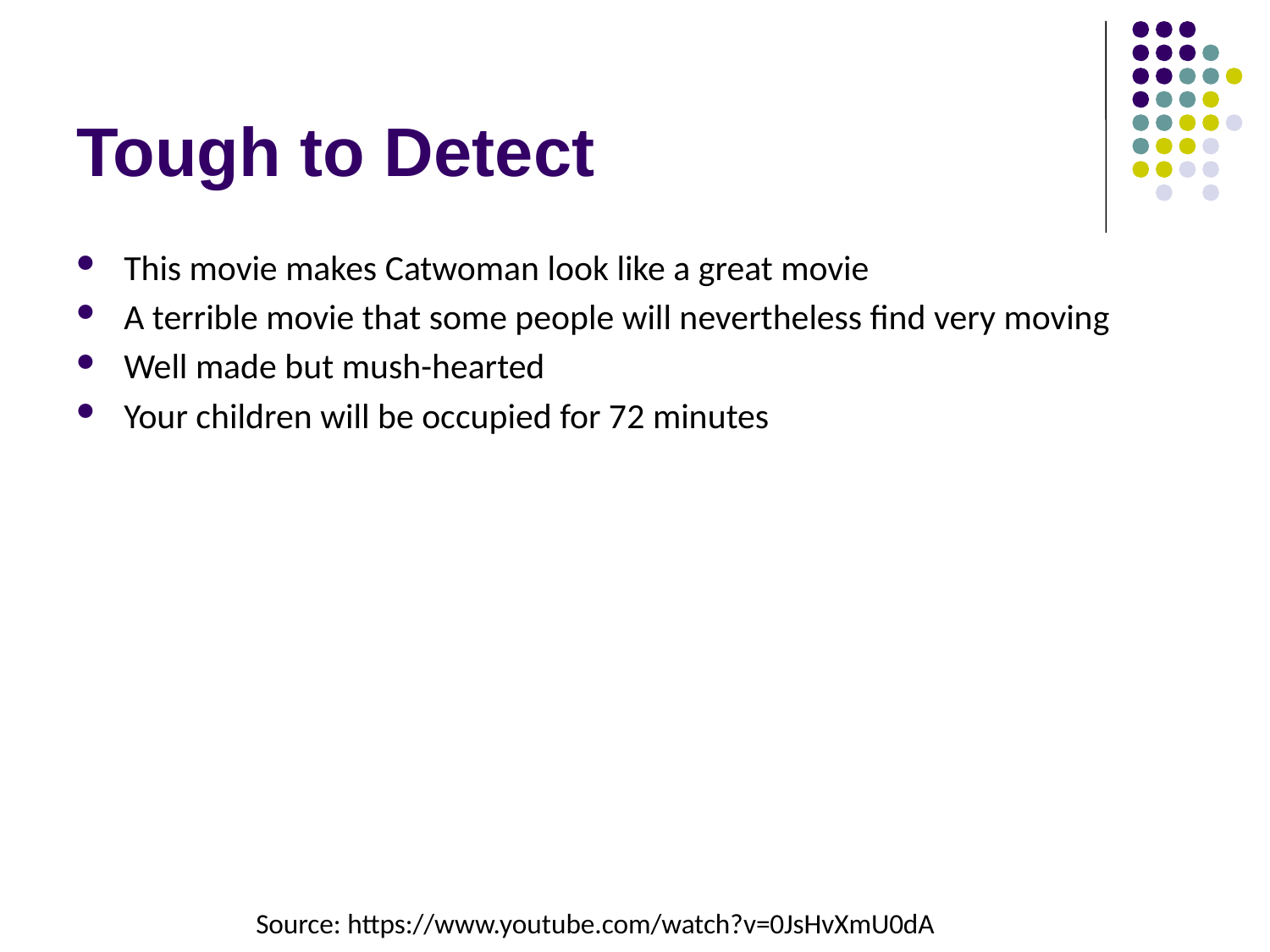

# Tough to Detect
This movie makes Catwoman look like a great movie
A terrible movie that some people will nevertheless find very moving
Well made but mush-hearted
Your children will be occupied for 72 minutes
Source: https://www.youtube.com/watch?v=0JsHvXmU0dA